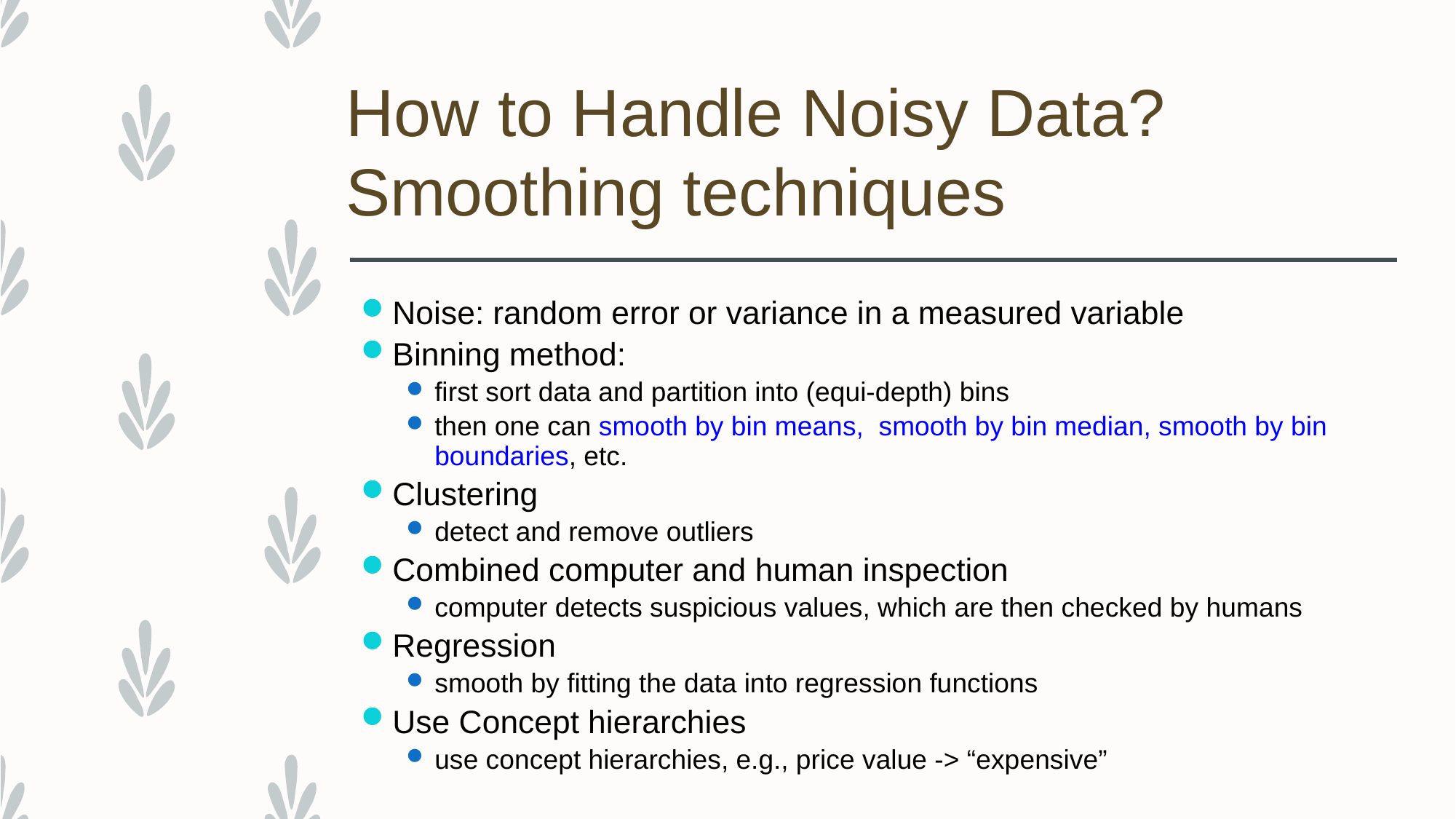

# How to Handle Noisy Data? Smoothing techniques
Noise: random error or variance in a measured variable
Binning method:
first sort data and partition into (equi-depth) bins
then one can smooth by bin means,  smooth by bin median, smooth by bin boundaries, etc.
Clustering
detect and remove outliers
Combined computer and human inspection
computer detects suspicious values, which are then checked by humans
Regression
smooth by fitting the data into regression functions
Use Concept hierarchies
use concept hierarchies, e.g., price value -> “expensive”